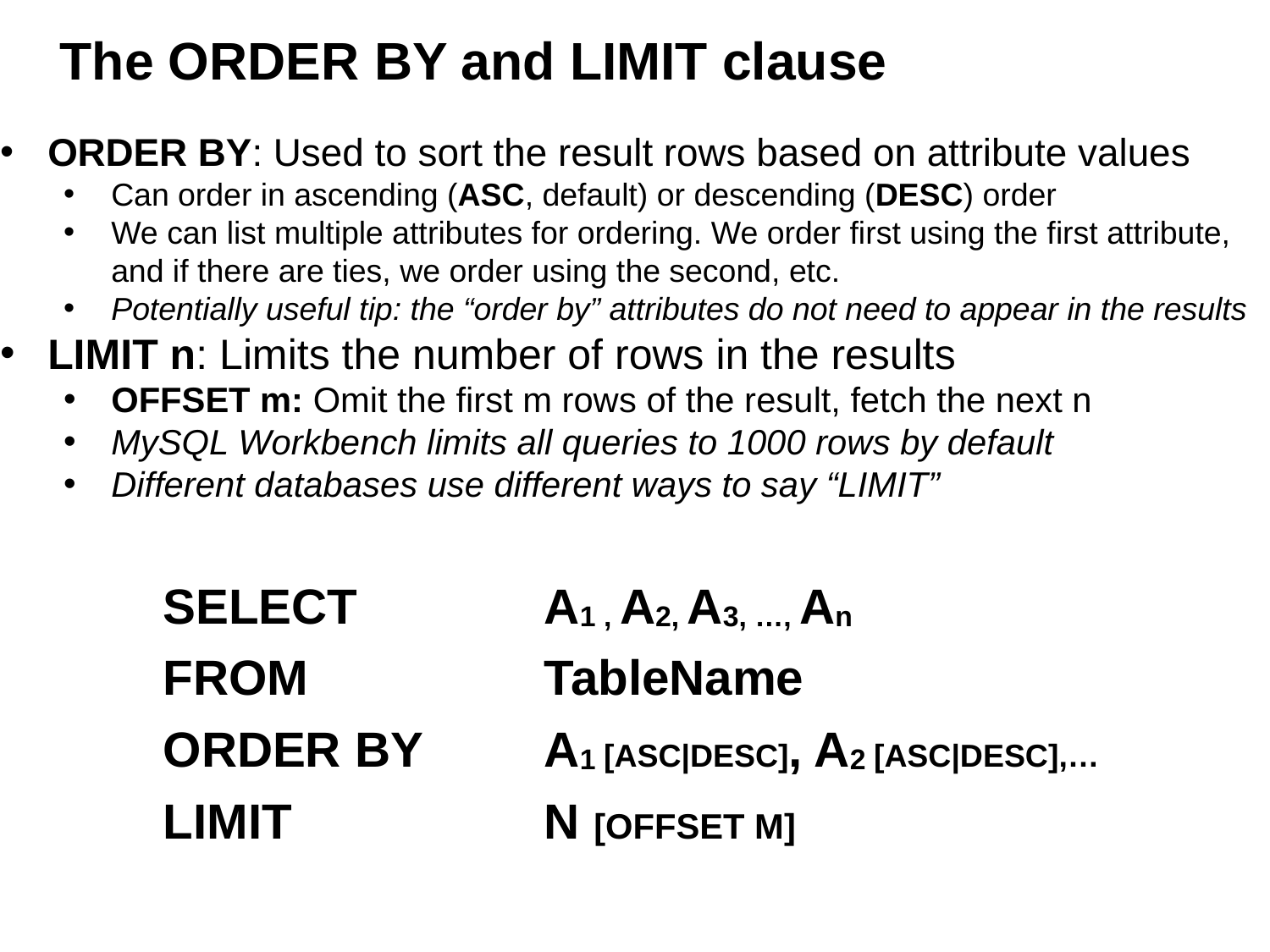

The ORDER BY and LIMIT clause
ORDER BY: Used to sort the result rows based on attribute values
Can order in ascending (ASC, default) or descending (DESC) order
We can list multiple attributes for ordering. We order first using the first attribute, and if there are ties, we order using the second, etc.
Potentially useful tip: the “order by” attributes do not need to appear in the results
LIMIT n: Limits the number of rows in the results
OFFSET m: Omit the first m rows of the result, fetch the next n
MySQL Workbench limits all queries to 1000 rows by default
Different databases use different ways to say “LIMIT”

SELECT 		A1 , A2, A3, …, An
FROM 		TableName
ORDER BY 	A1 [ASC|DESC], A2 [ASC|DESC],…
LIMIT		N [OFFSET M]